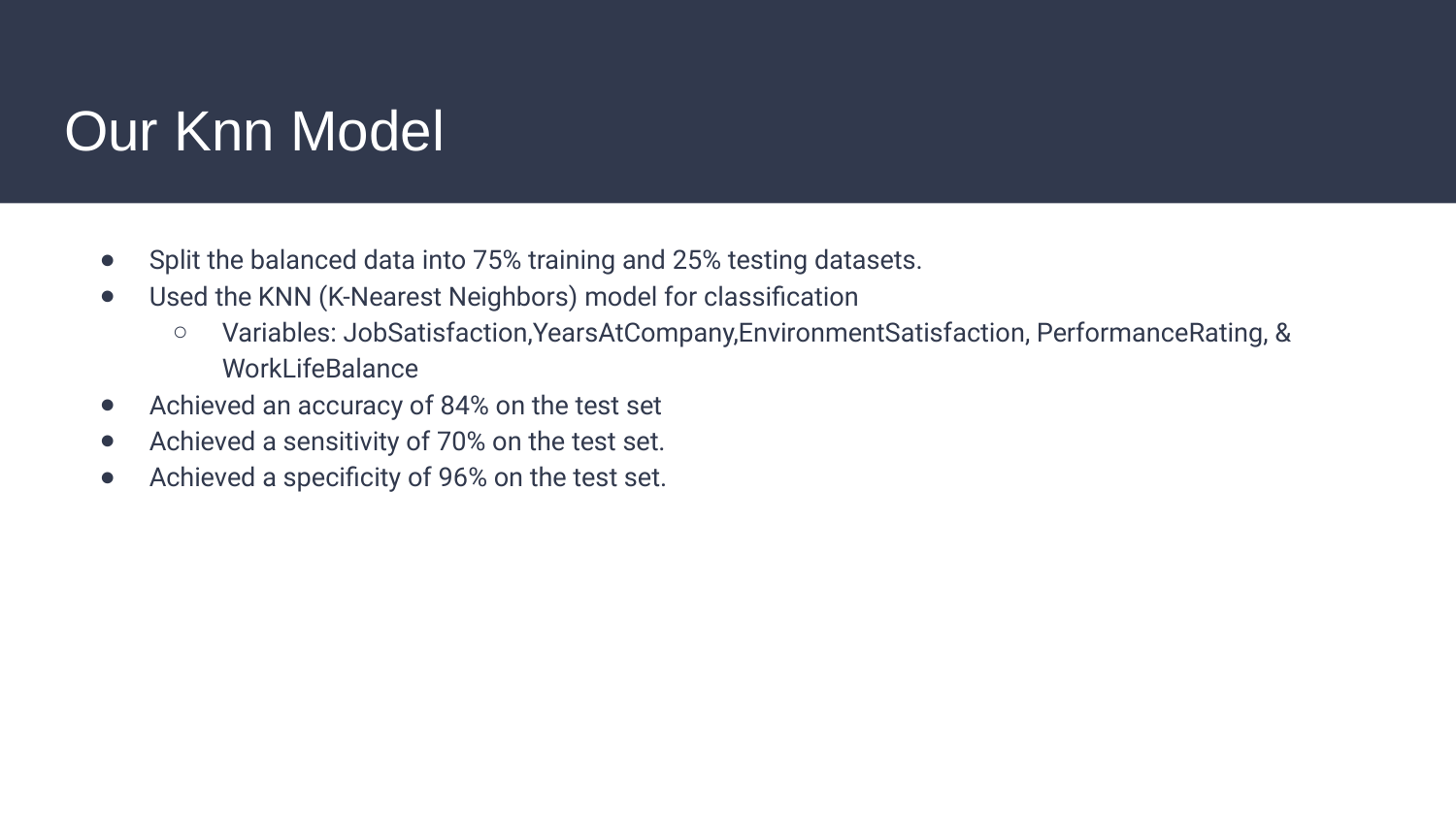

# Our Knn Model
Split the balanced data into 75% training and 25% testing datasets.
Used the KNN (K-Nearest Neighbors) model for classification
Variables: JobSatisfaction,YearsAtCompany,EnvironmentSatisfaction, PerformanceRating, & WorkLifeBalance
Achieved an accuracy of 84% on the test set
Achieved a sensitivity of 70% on the test set.
Achieved a specificity of 96% on the test set.